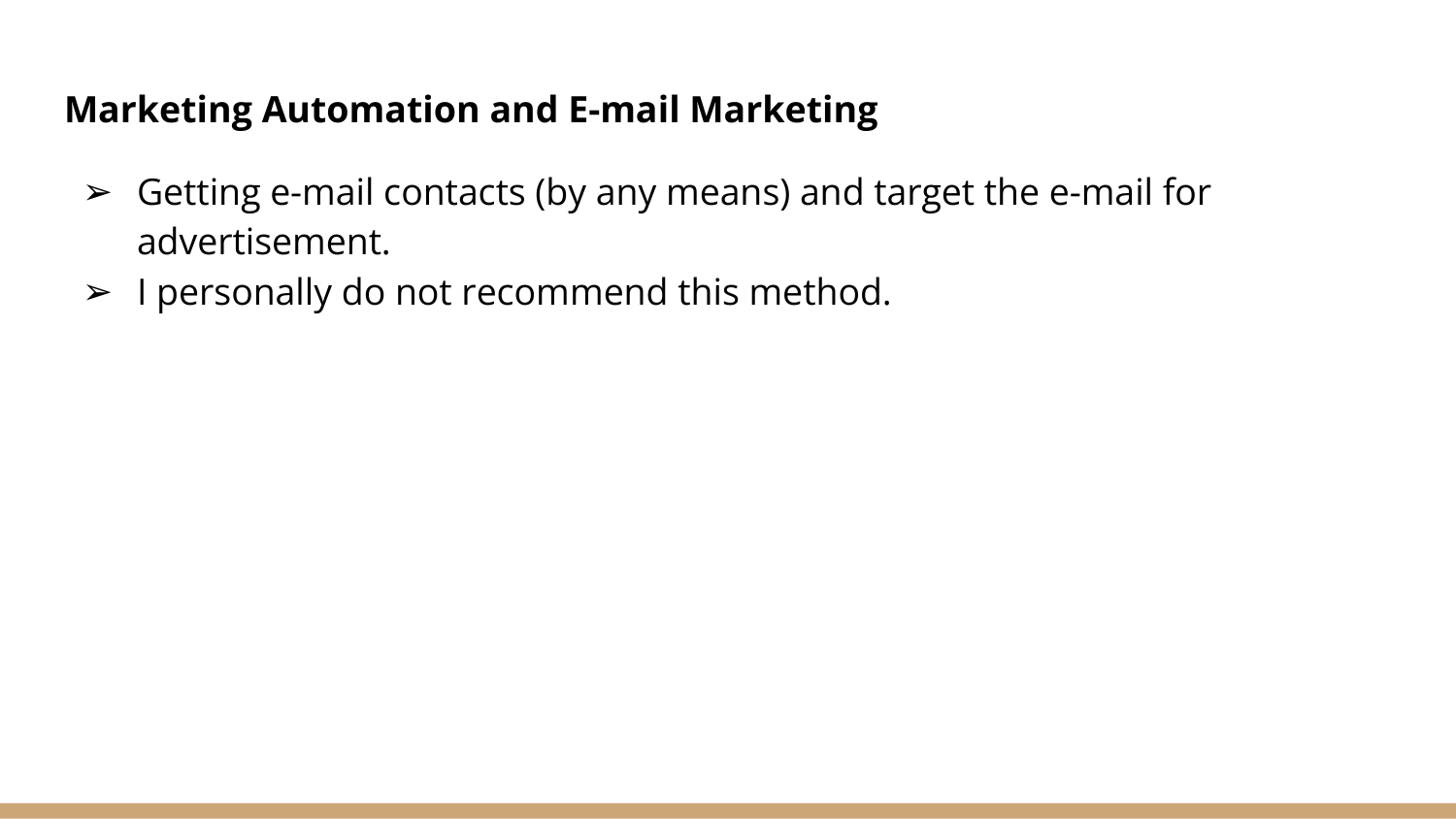

Marketing Automation and E-mail Marketing
Getting e-mail contacts (by any means) and target the e-mail for advertisement.
I personally do not recommend this method.